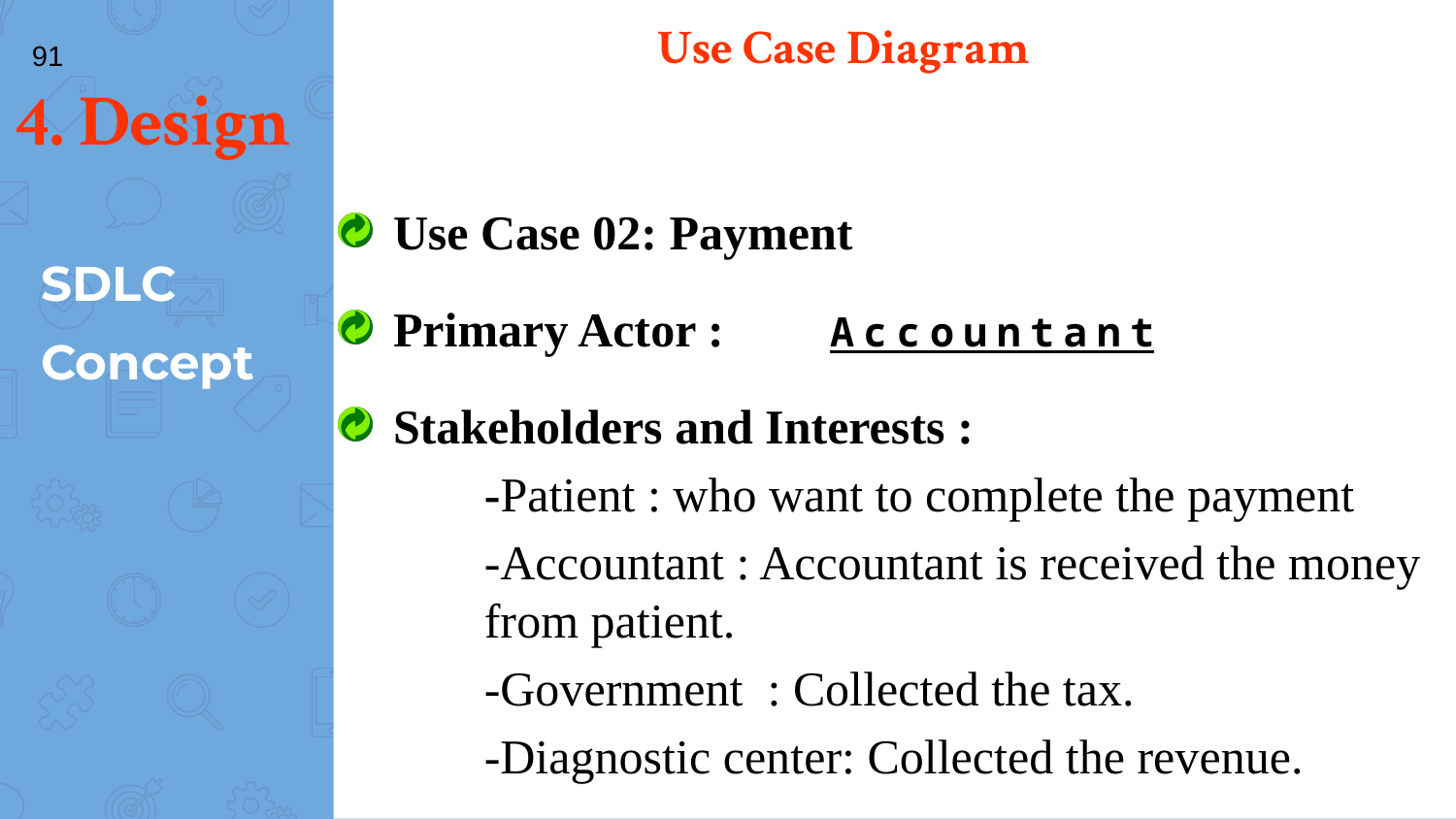

Use Case Diagram
91
# 4. Design
Use Case 02: Payment
Primary Actor : 	Accountant
Stakeholders and Interests :
	-Patient : who want to complete the payment
	-Accountant : Accountant is received the money 	from patient.
	-Government  : Collected the tax.
	-Diagnostic center: Collected the revenue.
SDLC
Concept